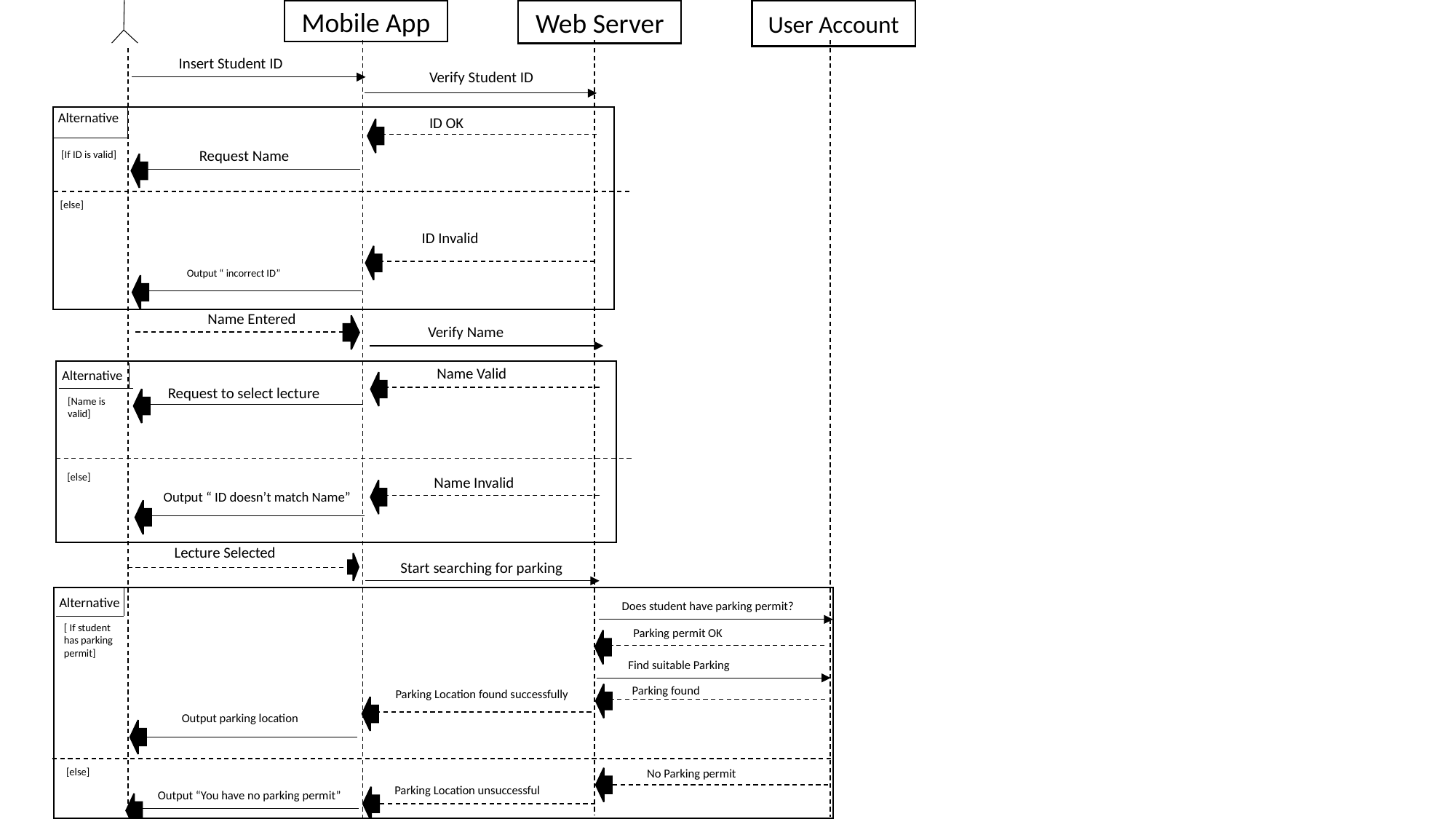

Mobile App
Web Server
User Account
Insert Student ID
Verify Student ID
Alternative

ID OK

Request Name
[If ID is valid]

[else]
ID Invalid

Output “ incorrect ID”

Name Entered

Verify Name
Name Valid
Alternative

Request to select lecture

[Name is valid]
[else]
Name Invalid

Output “ ID doesn’t match Name”

Lecture Selected
Start searching for parking

Alternative
Does student have parking permit?
[ If student has parking permit]
Parking permit OK

Find suitable Parking
Parking found
Parking Location found successfully

Output parking location

[else]
No Parking permit

Parking Location unsuccessful
Output “You have no parking permit”